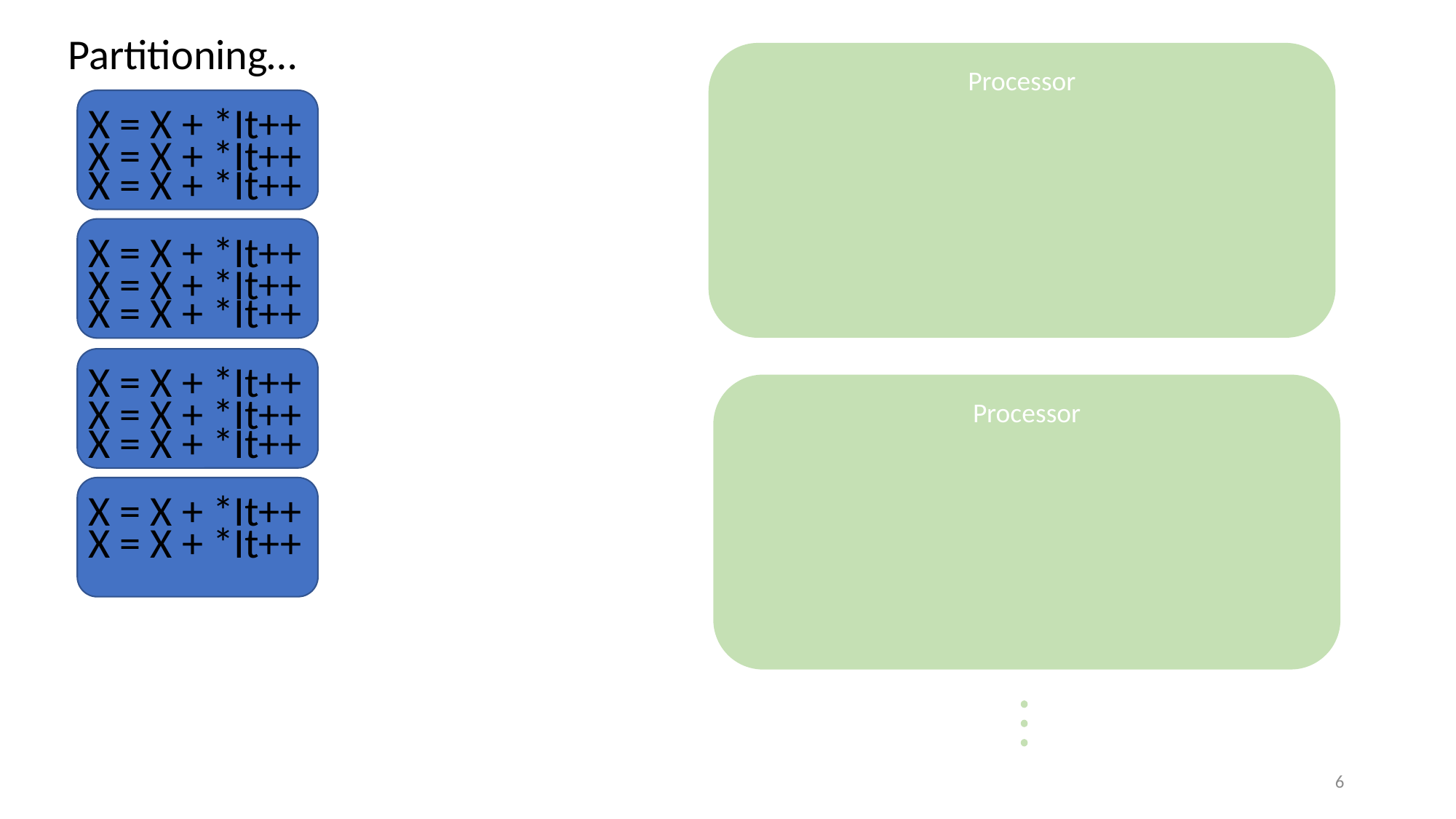

Partitioning…
Processor

X = X + *It++
X = X + *It++
X = X + *It++

X = X + *It++
X = X + *It++
X = X + *It++

X = X + *It++
Processor
X = X + *It++
X = X + *It++

X = X + *It++
X = X + *It++

6